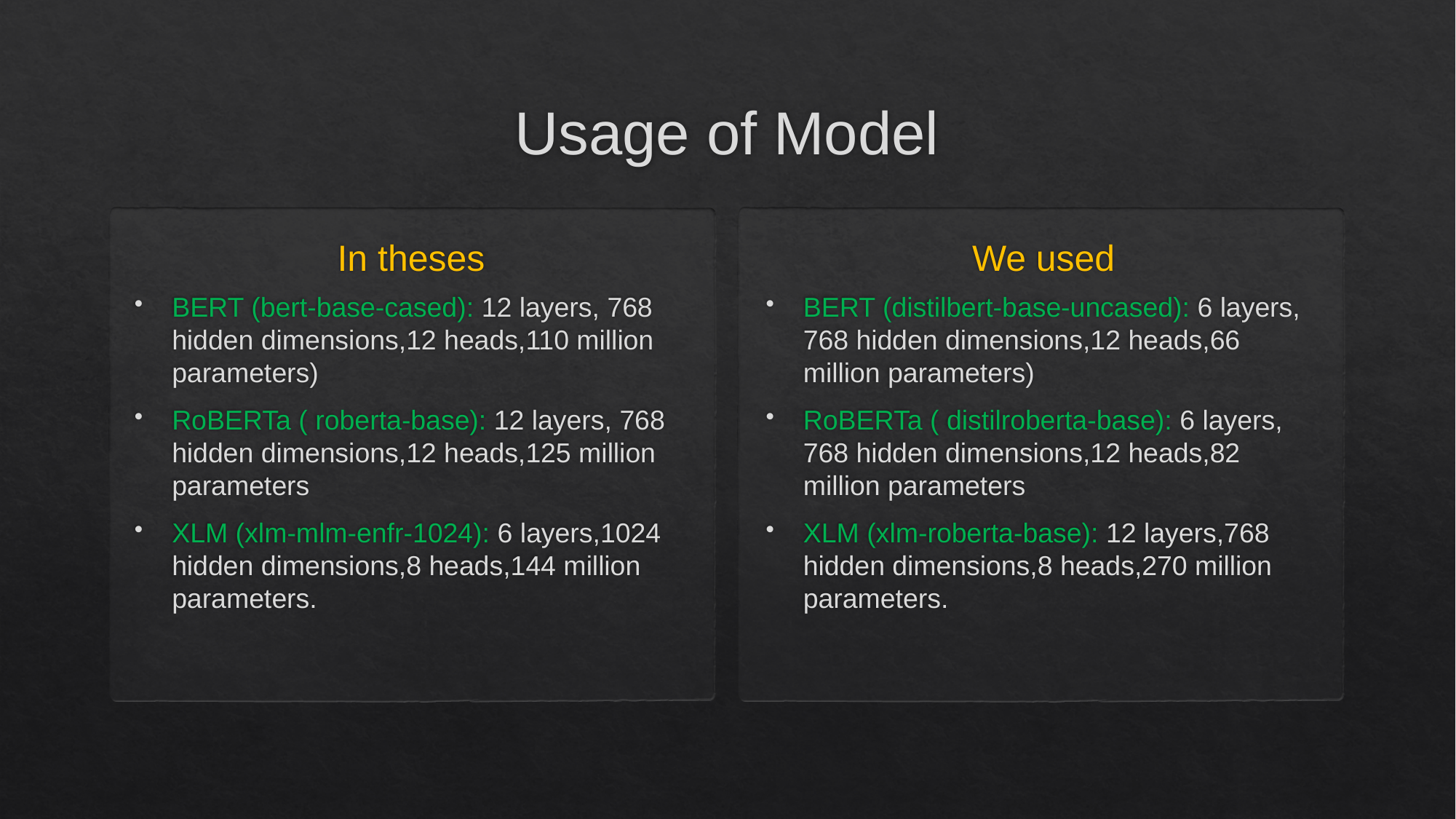

# Usage of Model
In theses
We used
BERT (bert-base-cased): 12 layers, 768 hidden dimensions,12 heads,110 million parameters)
RoBERTa ( roberta-base): 12 layers, 768 hidden dimensions,12 heads,125 million parameters
XLM (xlm-mlm-enfr-1024): 6 layers,1024 hidden dimensions,8 heads,144 million parameters.
BERT (distilbert-base-uncased): 6 layers, 768 hidden dimensions,12 heads,66 million parameters)
RoBERTa ( distilroberta-base): 6 layers, 768 hidden dimensions,12 heads,82 million parameters
XLM (xlm-roberta-base): 12 layers,768 hidden dimensions,8 heads,270 million parameters.